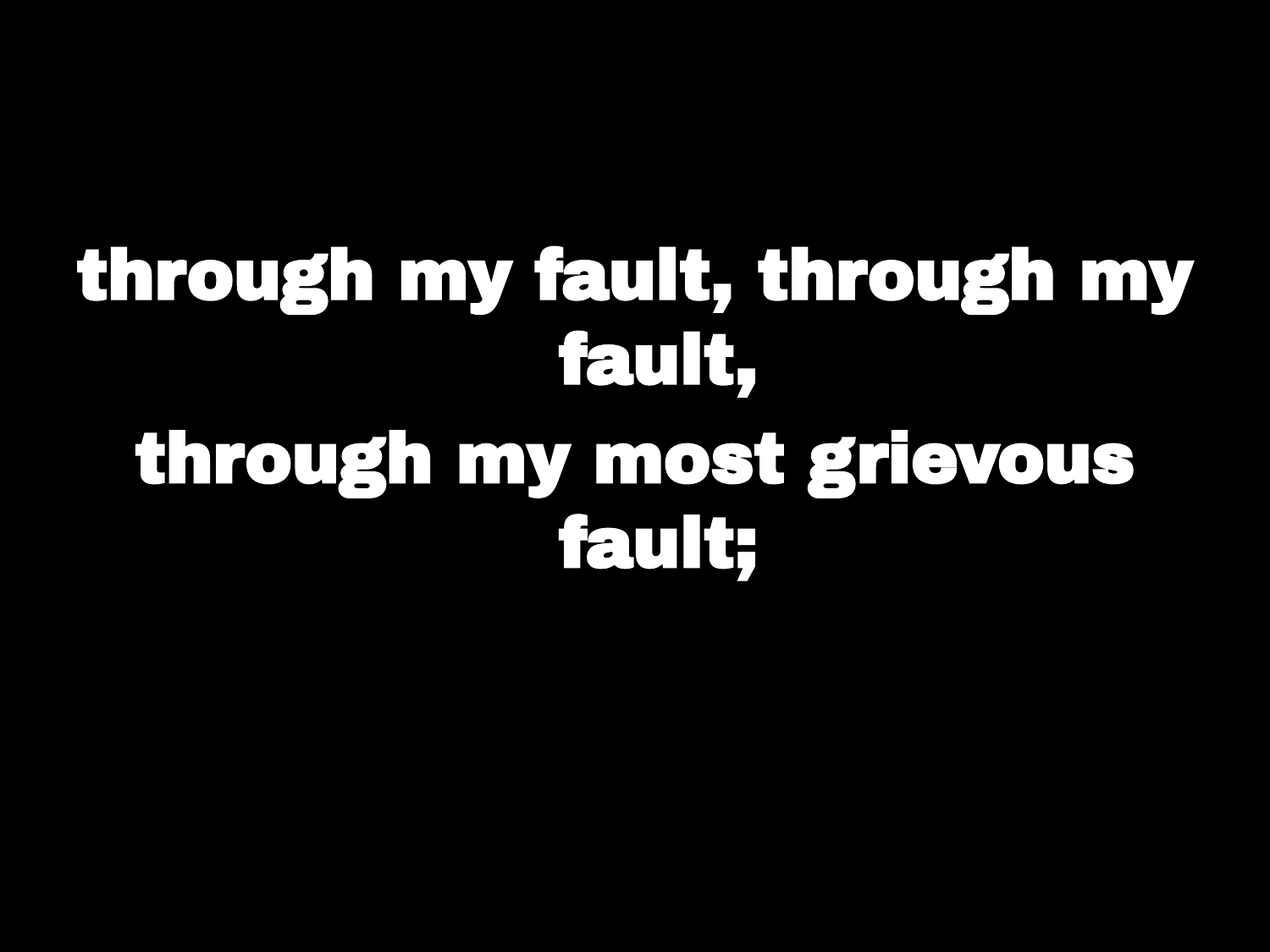

#
through my fault, through my fault,
through my most grievous fault;